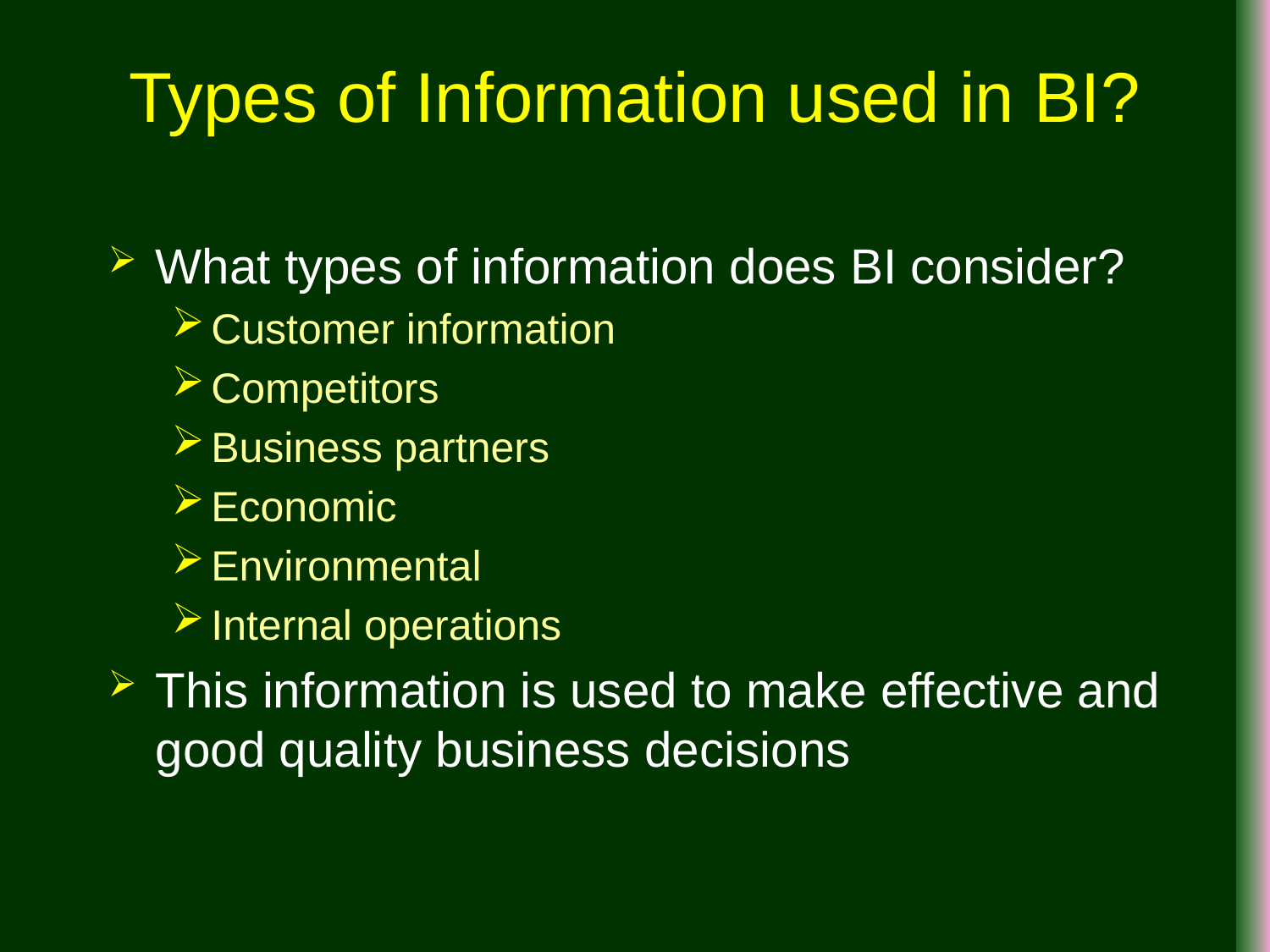

# Types of Information used in BI?
What types of information does BI consider?
Customer information
Competitors
Business partners
Economic
Environmental
Internal operations
This information is used to make effective and good quality business decisions